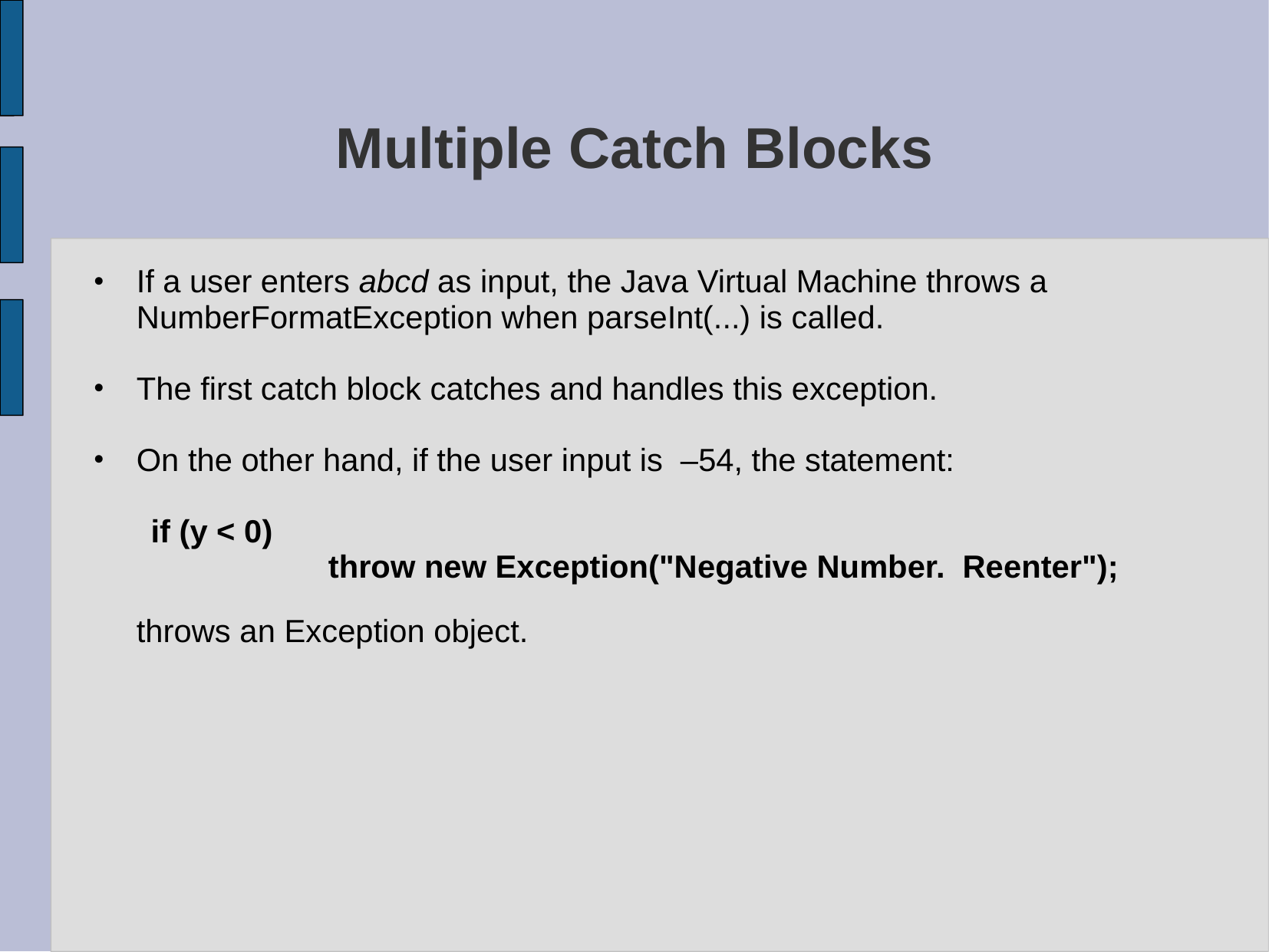

# Multiple Catch Blocks
If a user enters abcd as input, the Java Virtual Machine throws a NumberFormatException when parseInt(...) is called.

The first catch block catches and handles this exception.

On the other hand, if the user input is  –54, the statement:

if (y < 0)
	  	   throw new Exception("Negative Number.  Reenter");

	throws an Exception object.